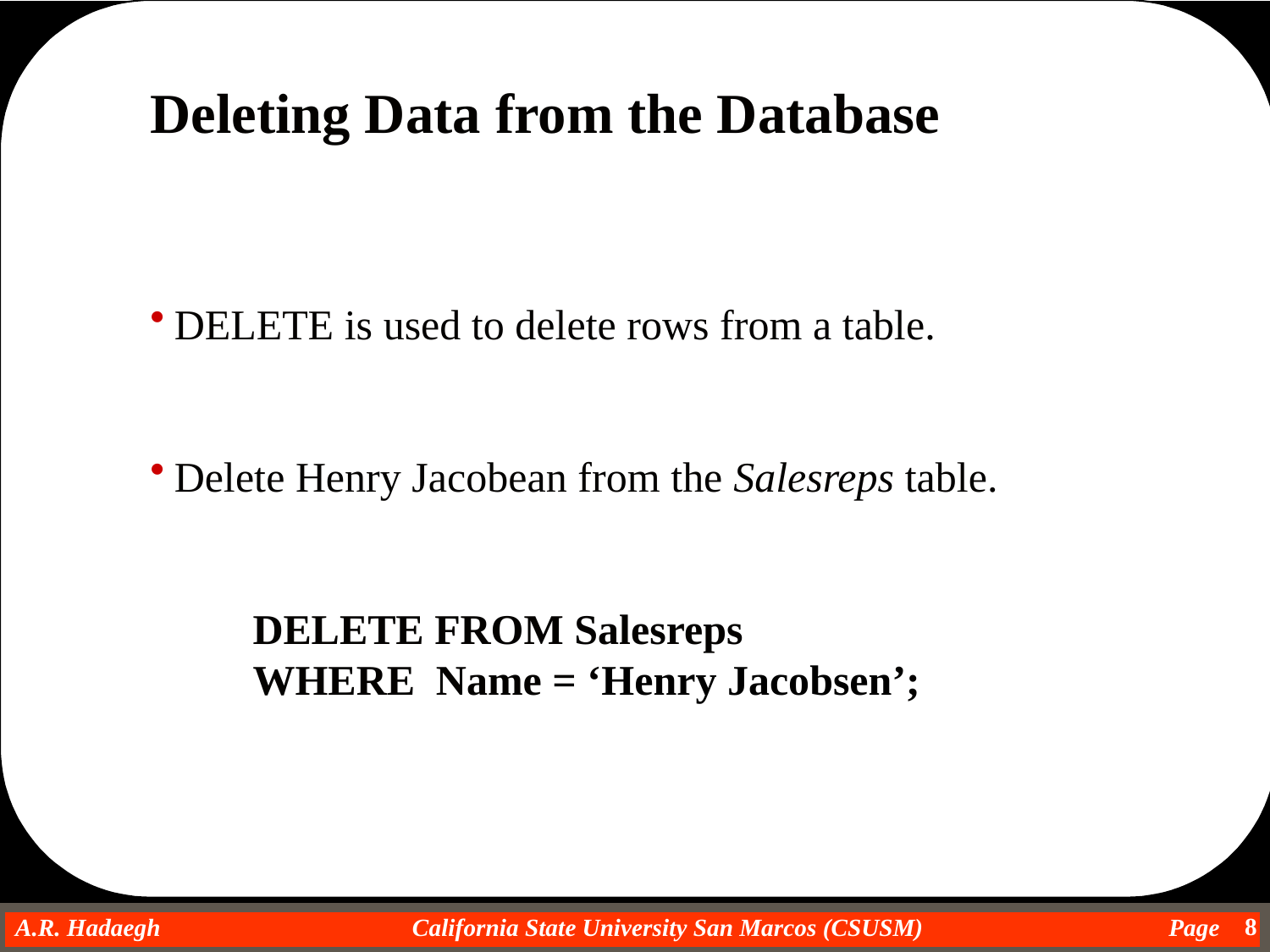

Deleting Data from the Database

DELETE is used to delete rows from a table.

Delete Henry Jacobean from the Salesreps table.

DELETE FROM Salesreps
WHERE  Name = ‘Henry Jacobsen’;

8